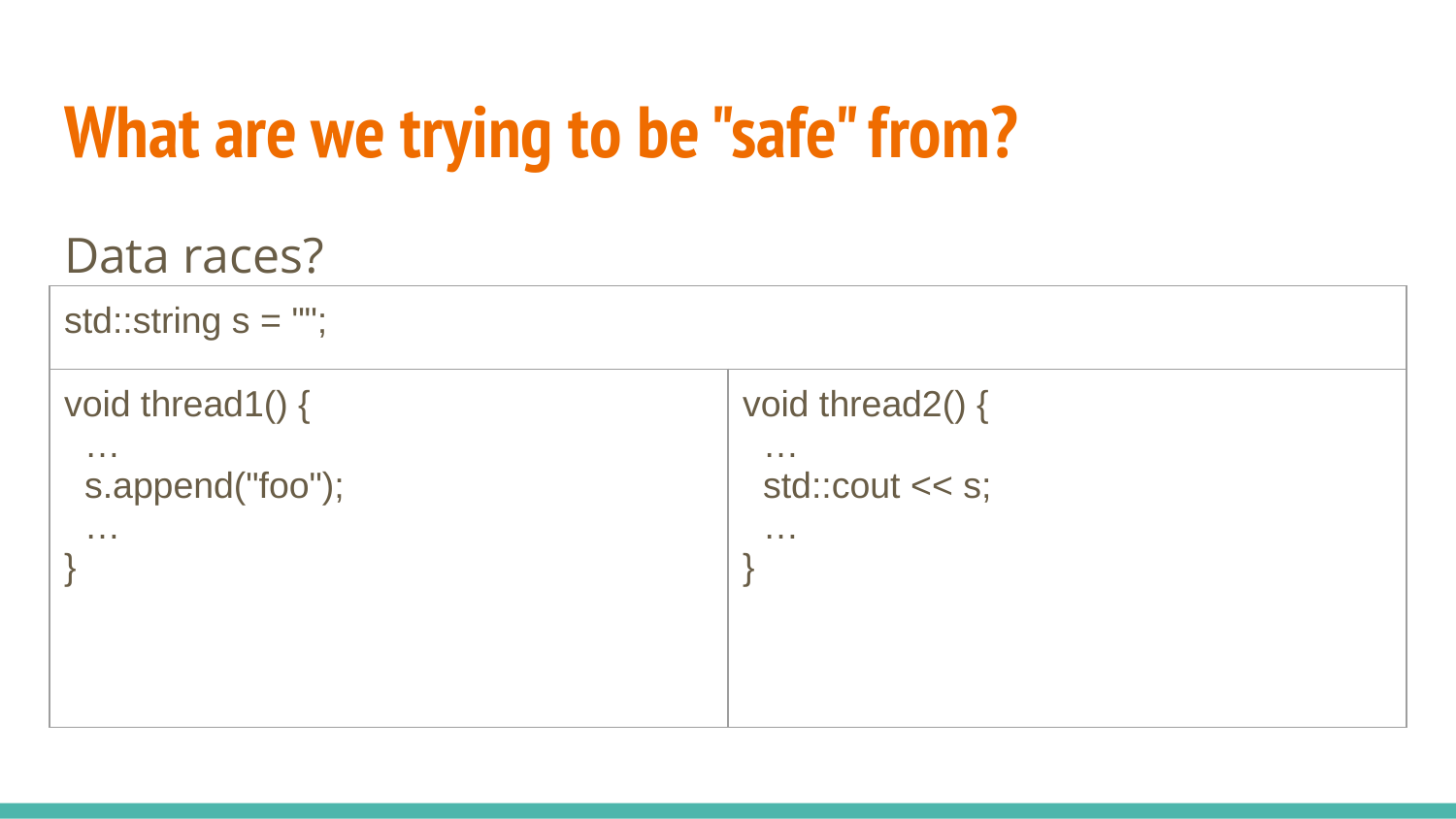

# What are we trying to be "safe" from?
Data races?

| std::string s = ""; |  |
| --- | --- |
| void thread1() { … s.append("foo"); … } | void thread2() { … std::cout << s; … } |